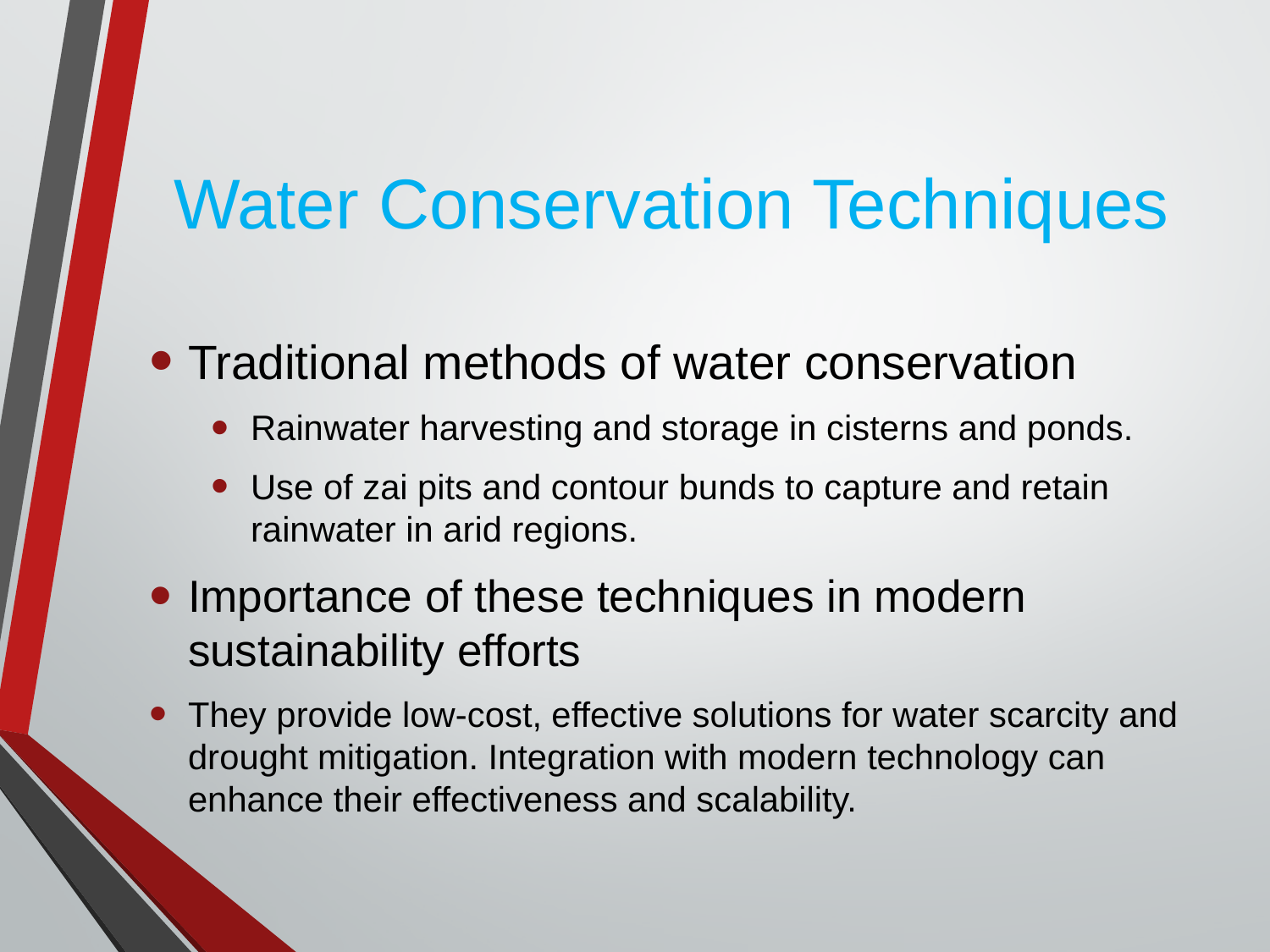

# Water Conservation Techniques
Traditional methods of water conservation
Rainwater harvesting and storage in cisterns and ponds.
Use of zai pits and contour bunds to capture and retain rainwater in arid regions.
Importance of these techniques in modern sustainability efforts
They provide low-cost, effective solutions for water scarcity and drought mitigation. Integration with modern technology can enhance their effectiveness and scalability.